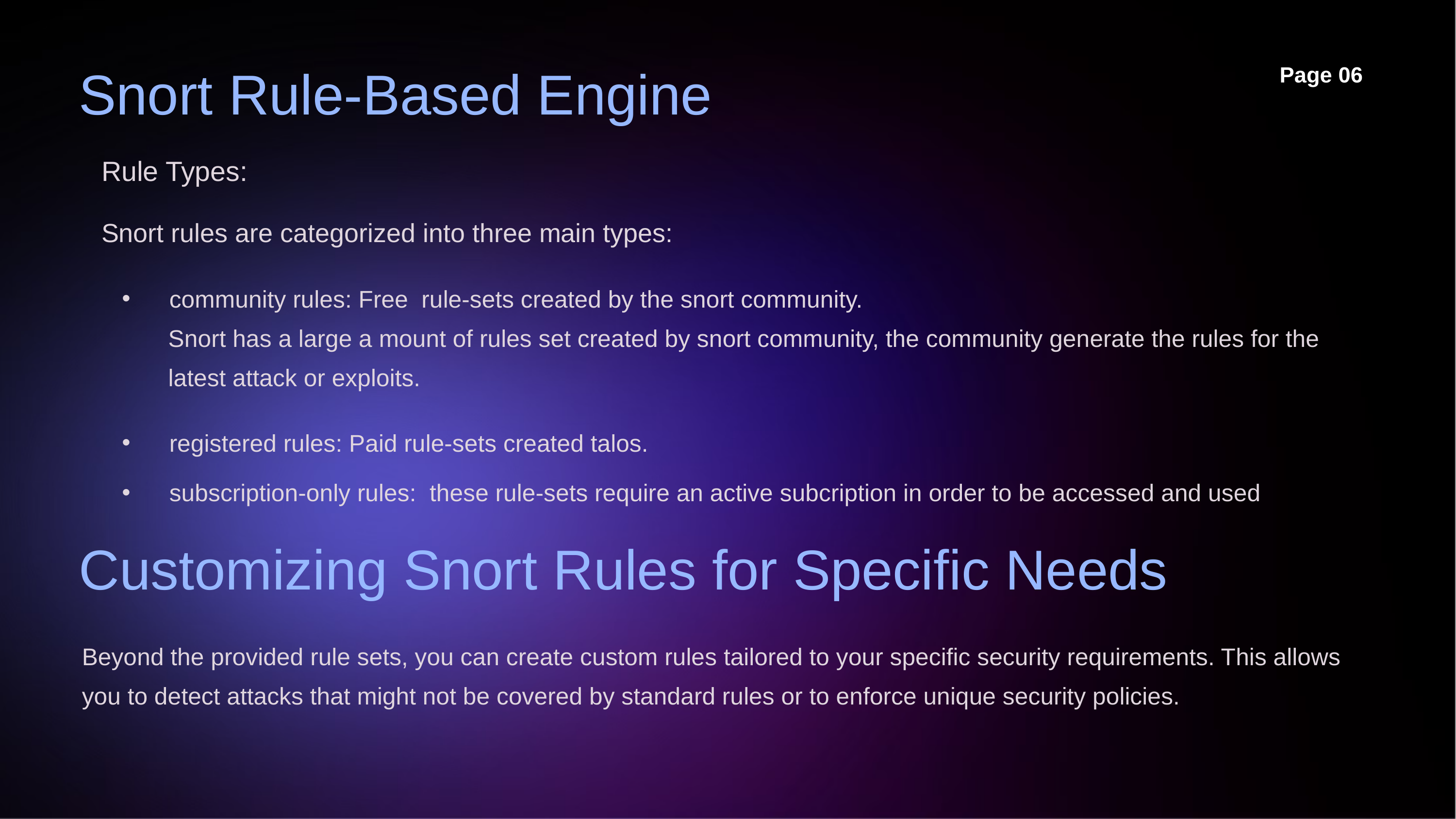

Snort Rule-Based Engine
Page 06
Rule Types:
Snort rules are categorized into three main types:
    community rules: Free  rule-sets created by the snort community.
          Snort has a large a mount of rules set created by snort community, the community generate the rules for the
          latest attack or exploits.

    registered rules: Paid rule-sets created talos.
    subscription-only rules:  these rule-sets require an active subcription in order to be accessed and used
Customizing Snort Rules for Specific Needs
Beyond the provided rule sets, you can create custom rules tailored to your specific security requirements. This allows you to detect attacks that might not be covered by standard rules or to enforce unique security policies.